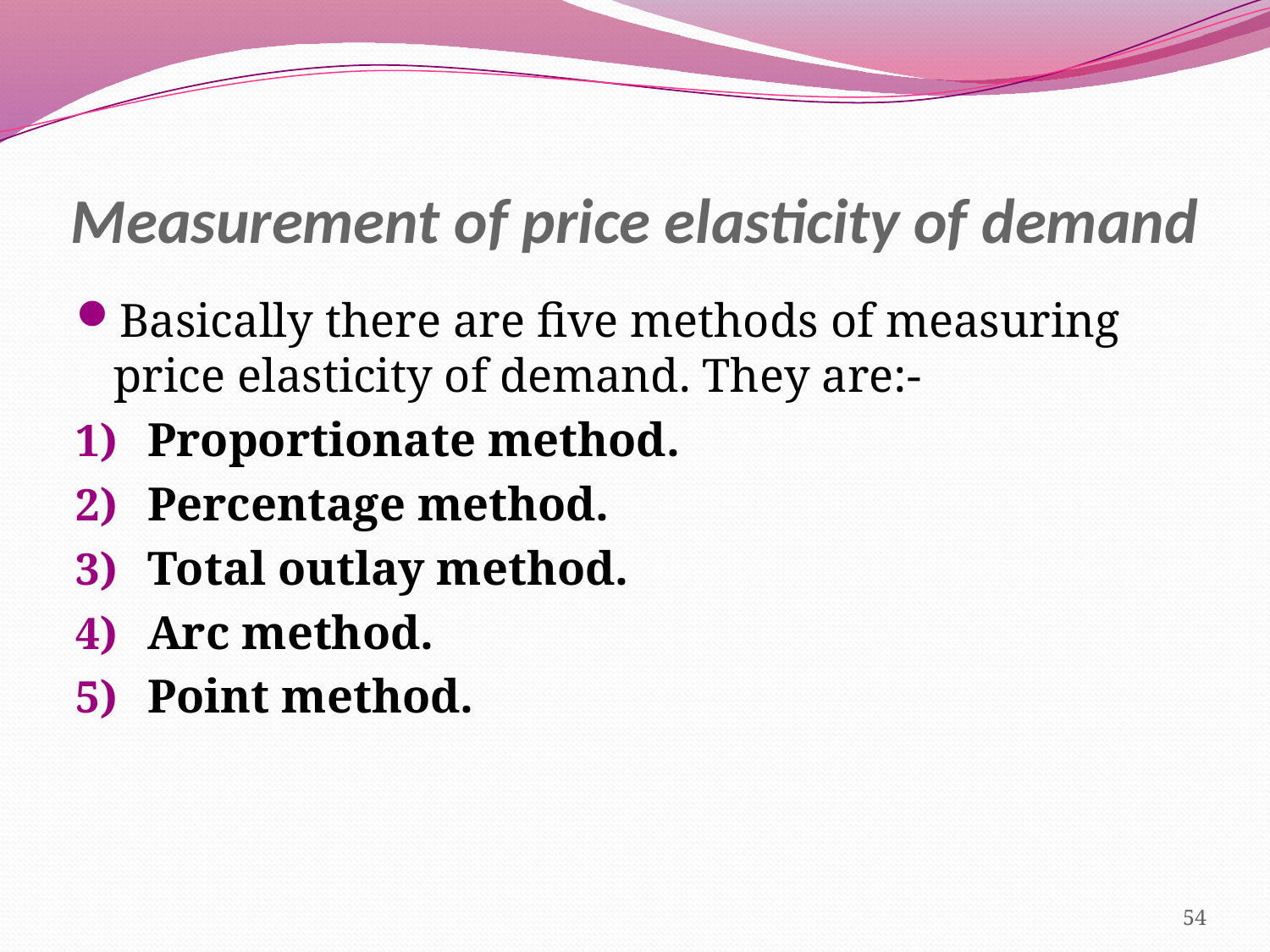

# Measurement of price elasticity of demand
Basically there are five methods of measuring price elasticity of demand. They are:-
Proportionate method.
Percentage method.
Total outlay method.
Arc method.
Point method.
54